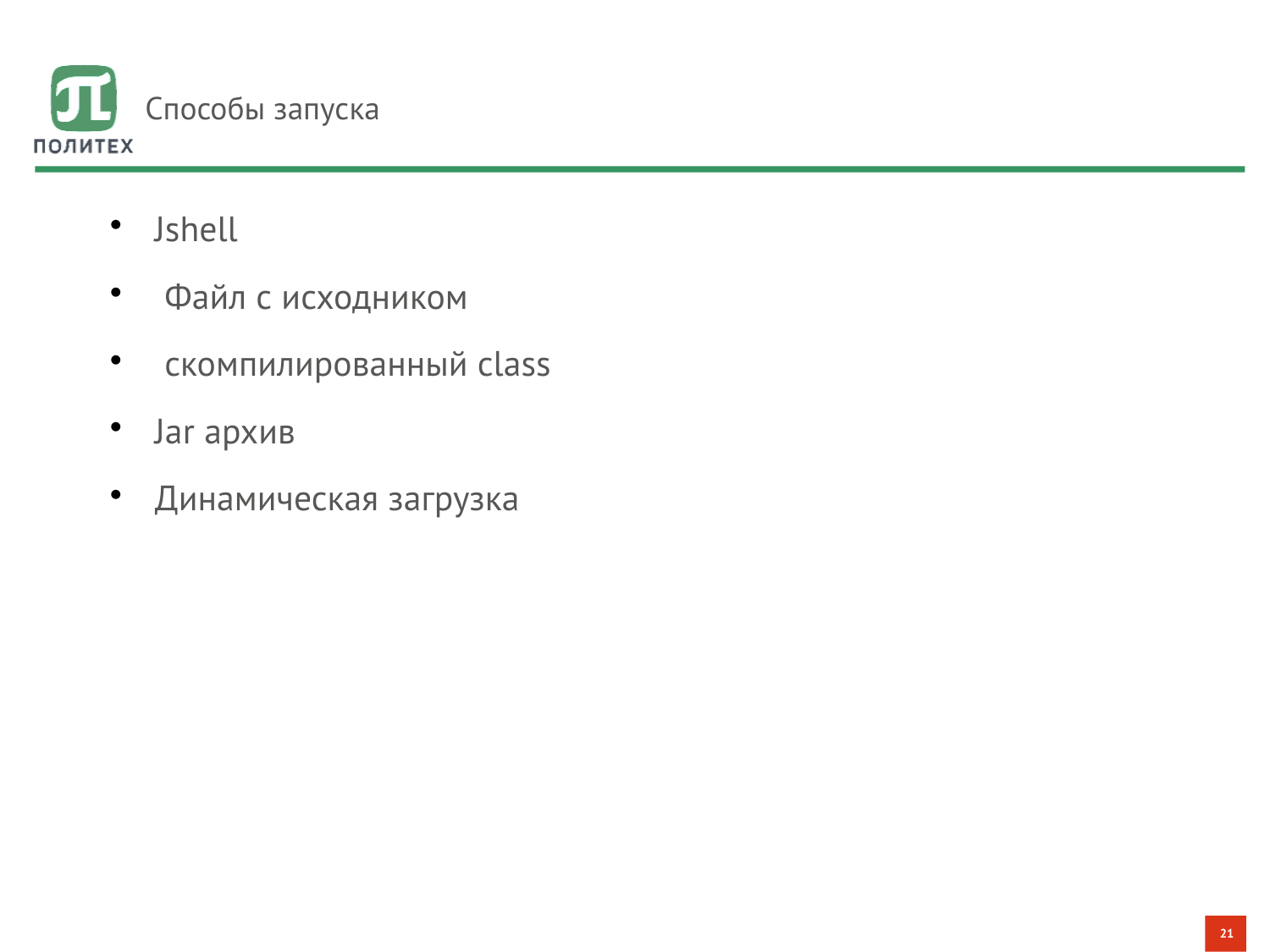

# Способы запуска
Jshell
 Файл с исходником
 скомпилированный class
Jar архив
Динамическая загрузка
21